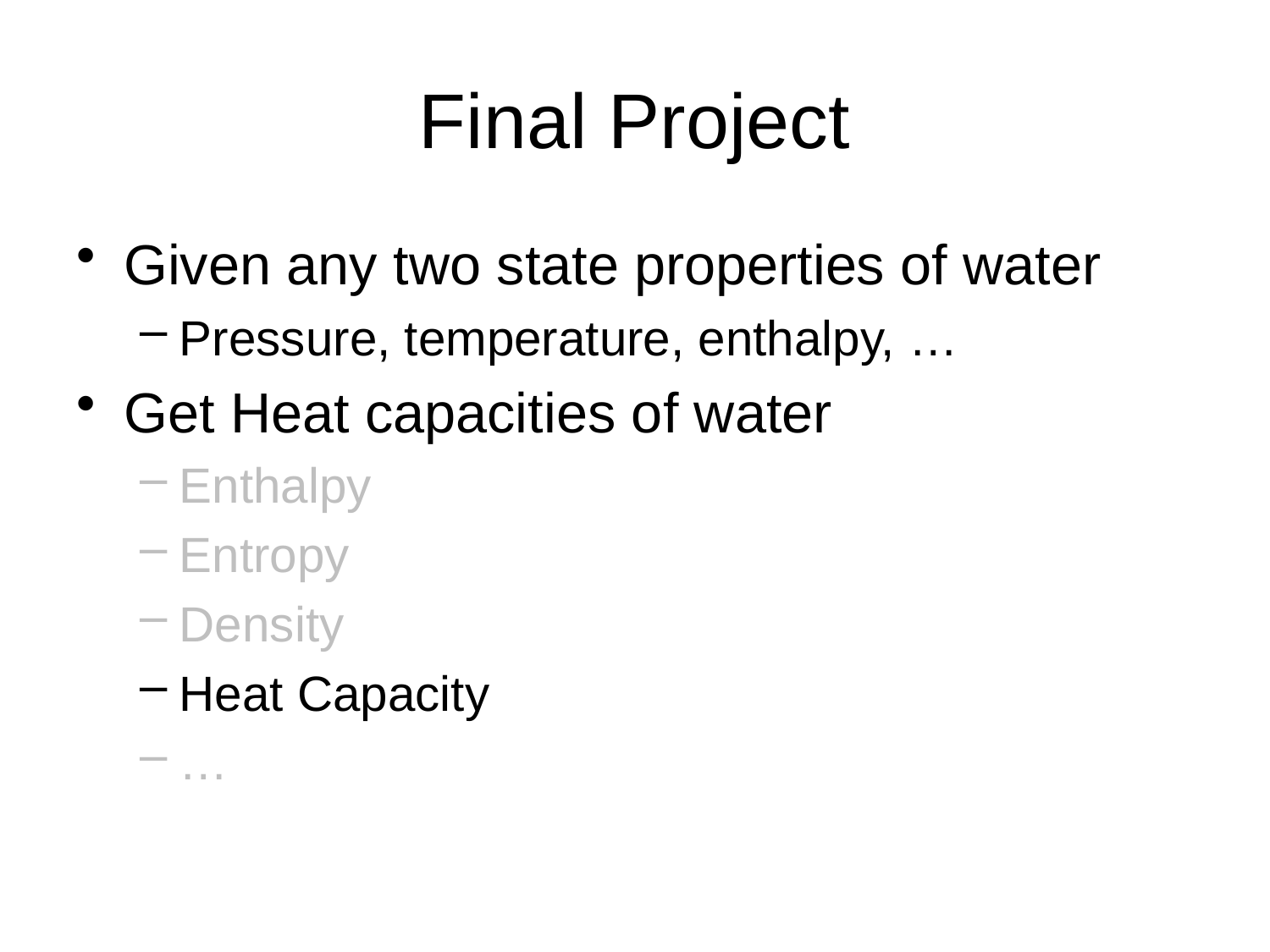

# Final Project
Given any two state properties of water
Pressure, temperature, enthalpy, …
Get Heat capacities of water
Enthalpy
Entropy
Density
Heat Capacity
…